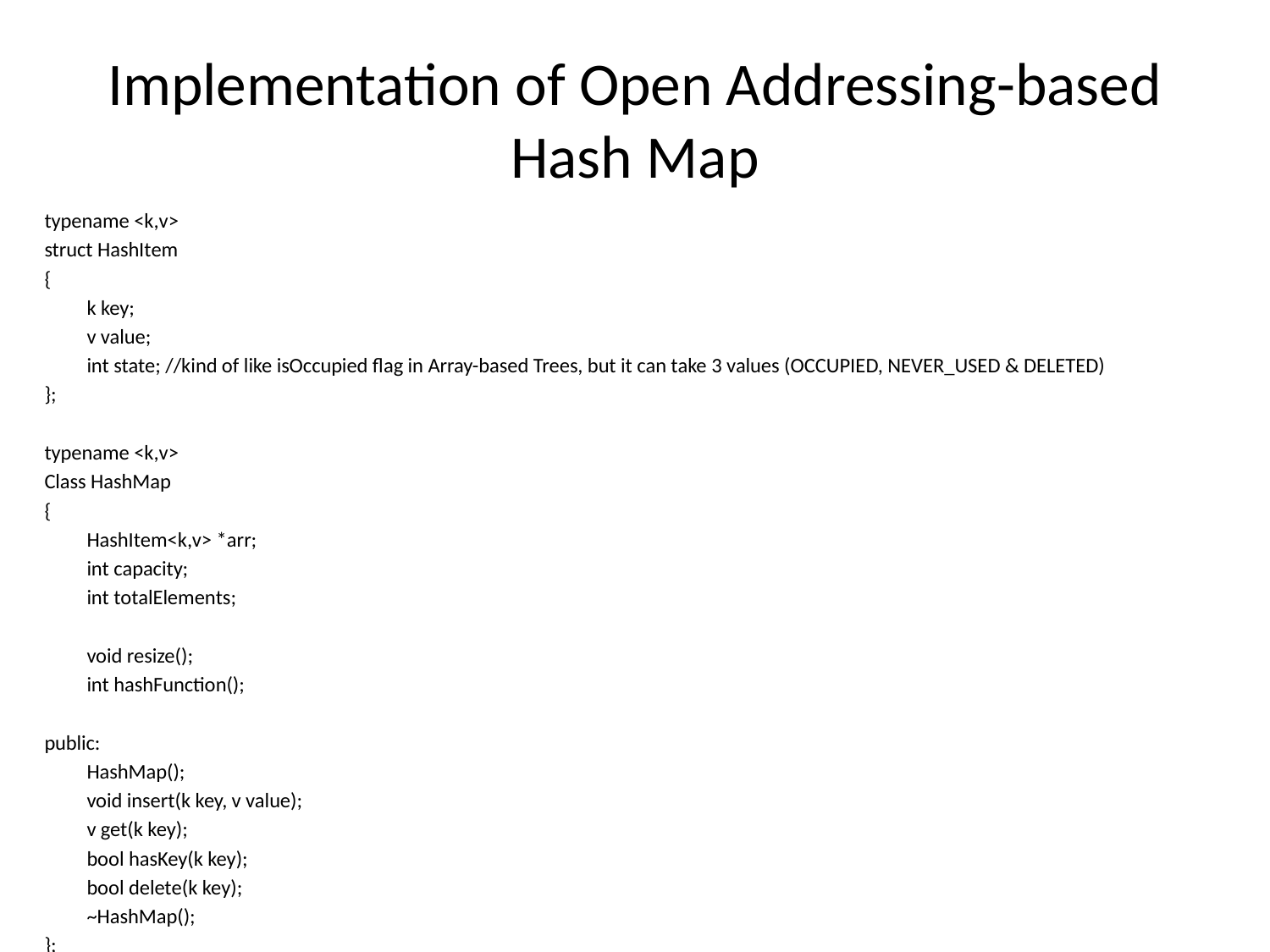

# Implementation of Open Addressing-based Hash Map
typename <k,v>
struct HashItem
{
	k key;
	v value;
	int state; //kind of like isOccupied flag in Array-based Trees, but it can take 3 values (OCCUPIED, NEVER_USED & DELETED)
};

typename <k,v>
Class HashMap
{
	HashItem<k,v> *arr;
	int capacity;
	int totalElements;

	void resize();
	int hashFunction();

public:
	HashMap();
	void insert(k key, v value);
	v get(k key);
	bool hasKey(k key);
	bool delete(k key);
	~HashMap();
};